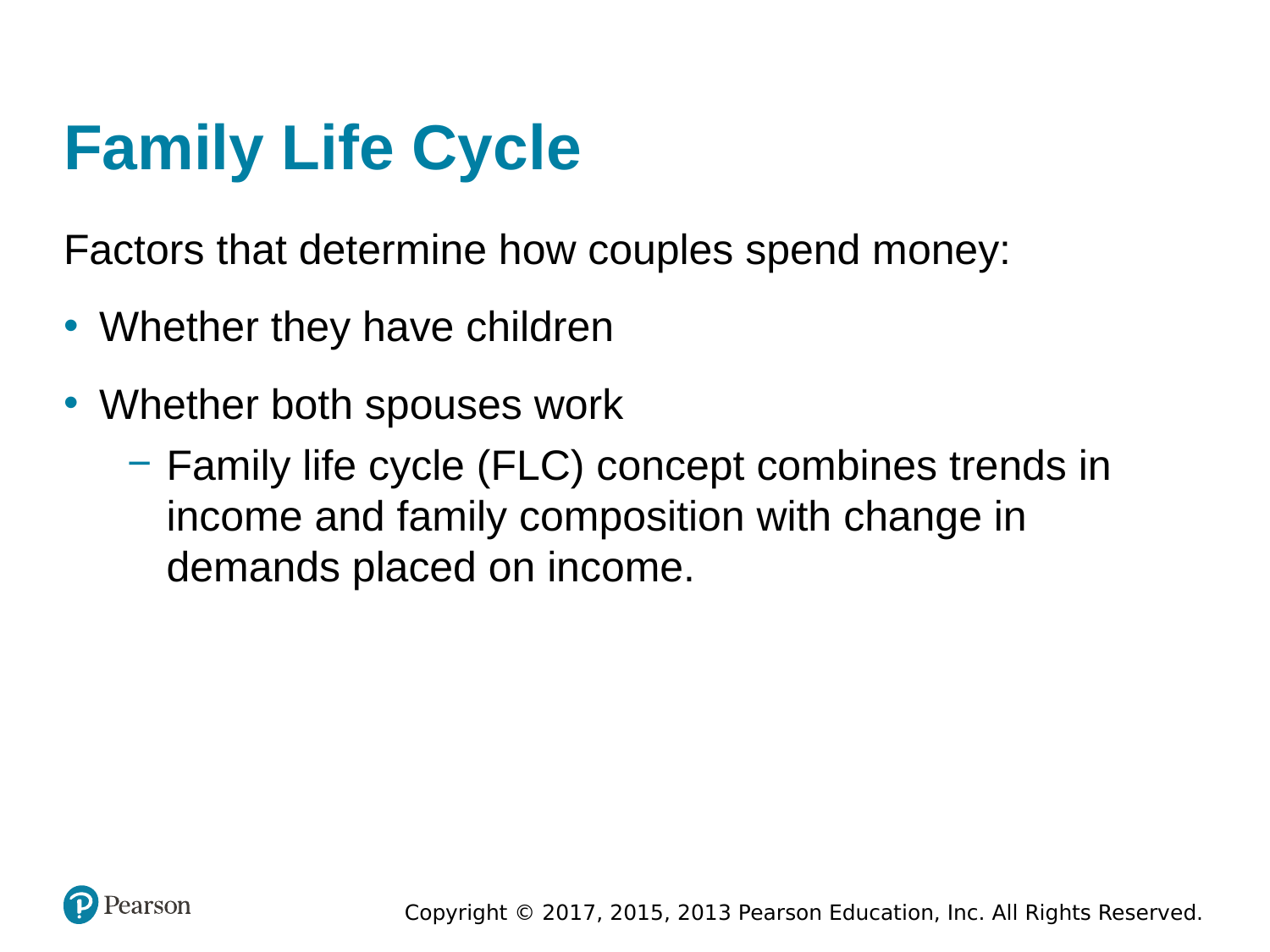

# Family Life Cycle
Factors that determine how couples spend money:
Whether they have children
Whether both spouses work
Family life cycle (FLC) concept combines trends in income and family composition with change in demands placed on income.